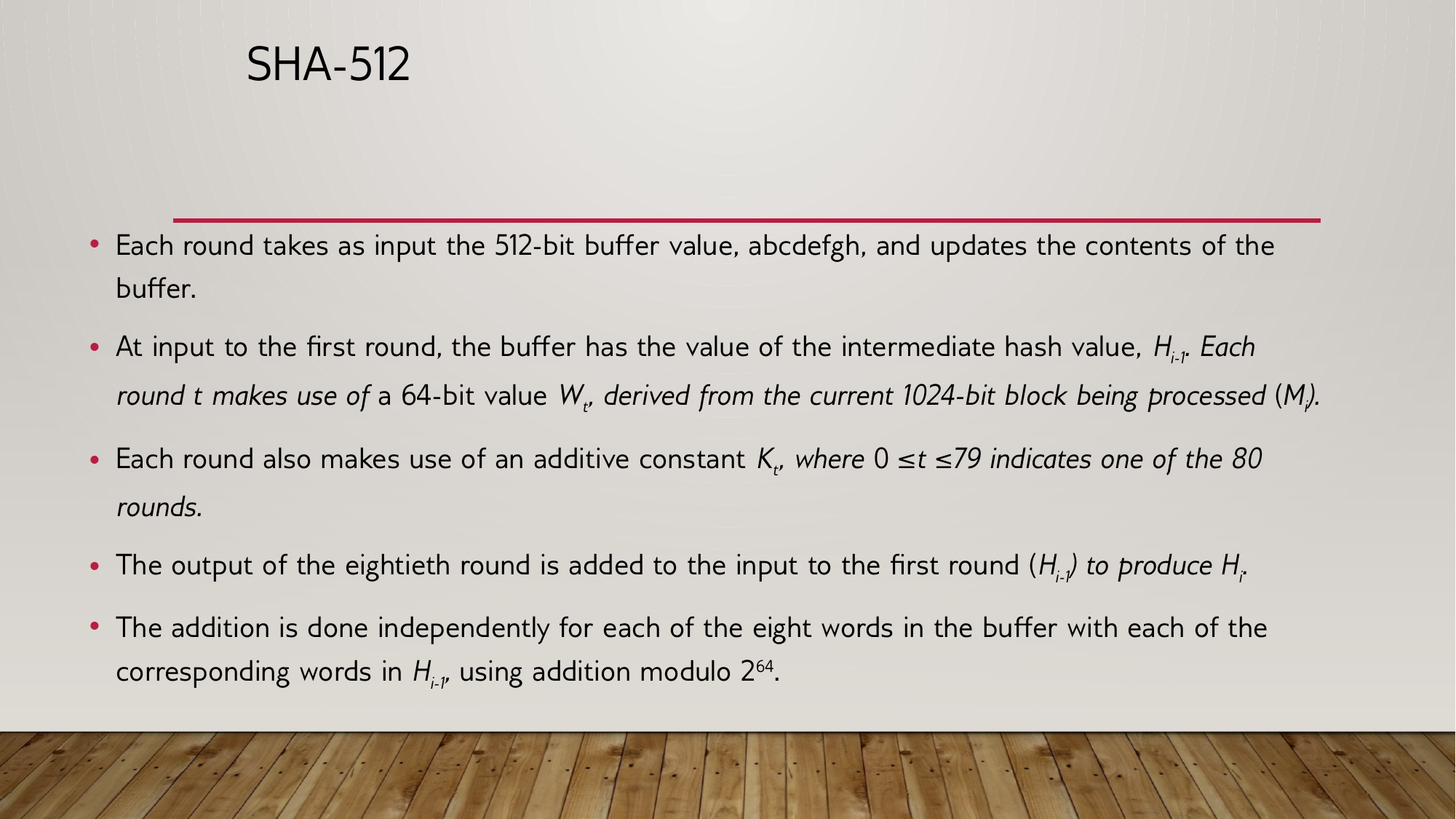

# SHA-512
Each round takes as input the 512-bit buffer value, abcdefgh, and updates the contents of the buffer.
At input to the first round, the buffer has the value of the intermediate hash value, Hi-1. Each round t makes use of a 64-bit value Wt, derived from the current 1024-bit block being processed (Mi).
Each round also makes use of an additive constant Kt, where 0 ≤t ≤79 indicates one of the 80 rounds.
The output of the eightieth round is added to the input to the first round (Hi-1) to produce Hi.
The addition is done independently for each of the eight words in the buffer with each of the corresponding words in Hi-1, using addition modulo 264.